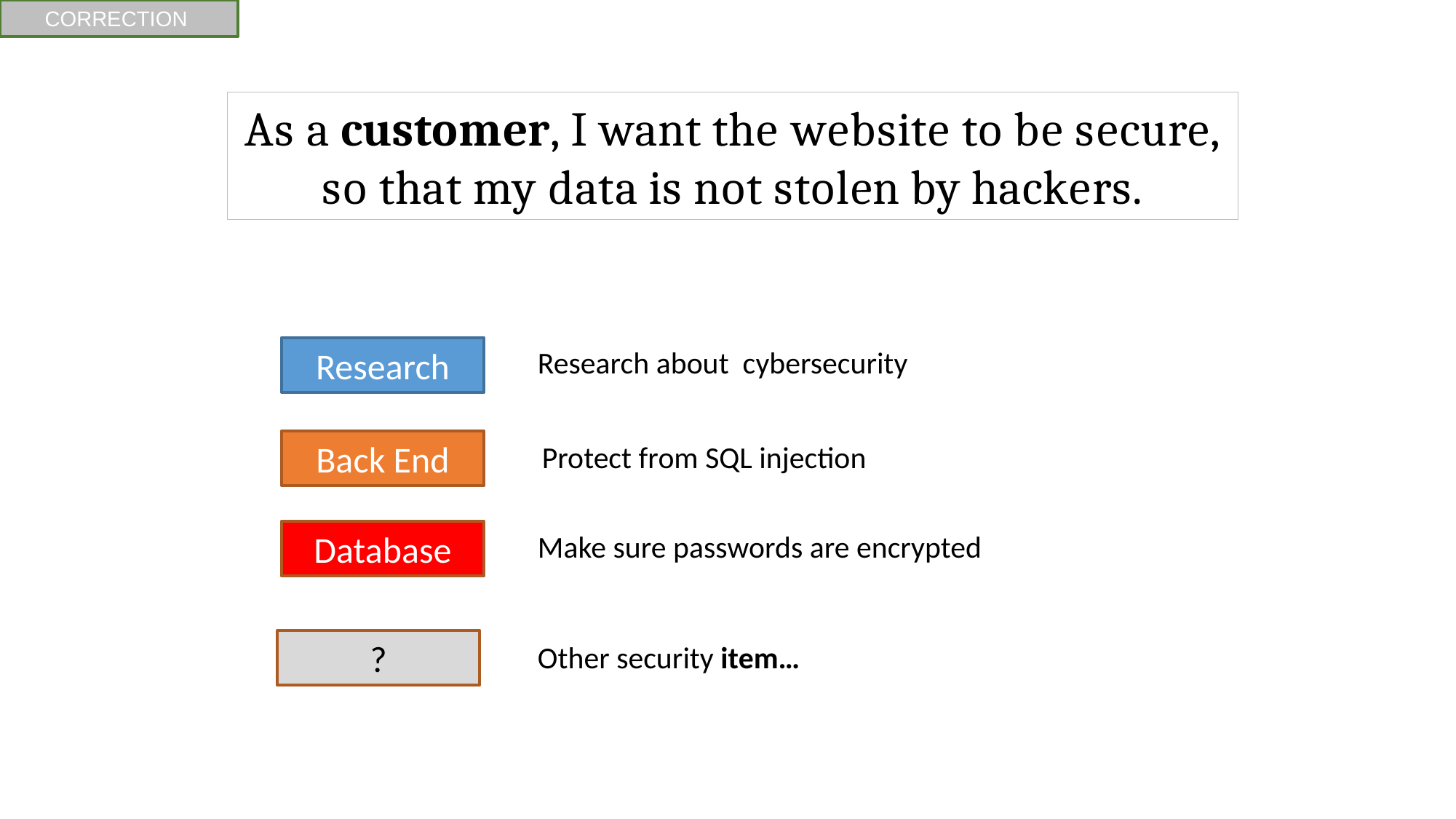

CORRECTION
As a customer, I want the website to be secure, so that my data is not stolen by hackers.
Research
Research about  cybersecurity
Back End
Protect from SQL injection
Database
Make sure passwords are encrypted
?
Other security item…